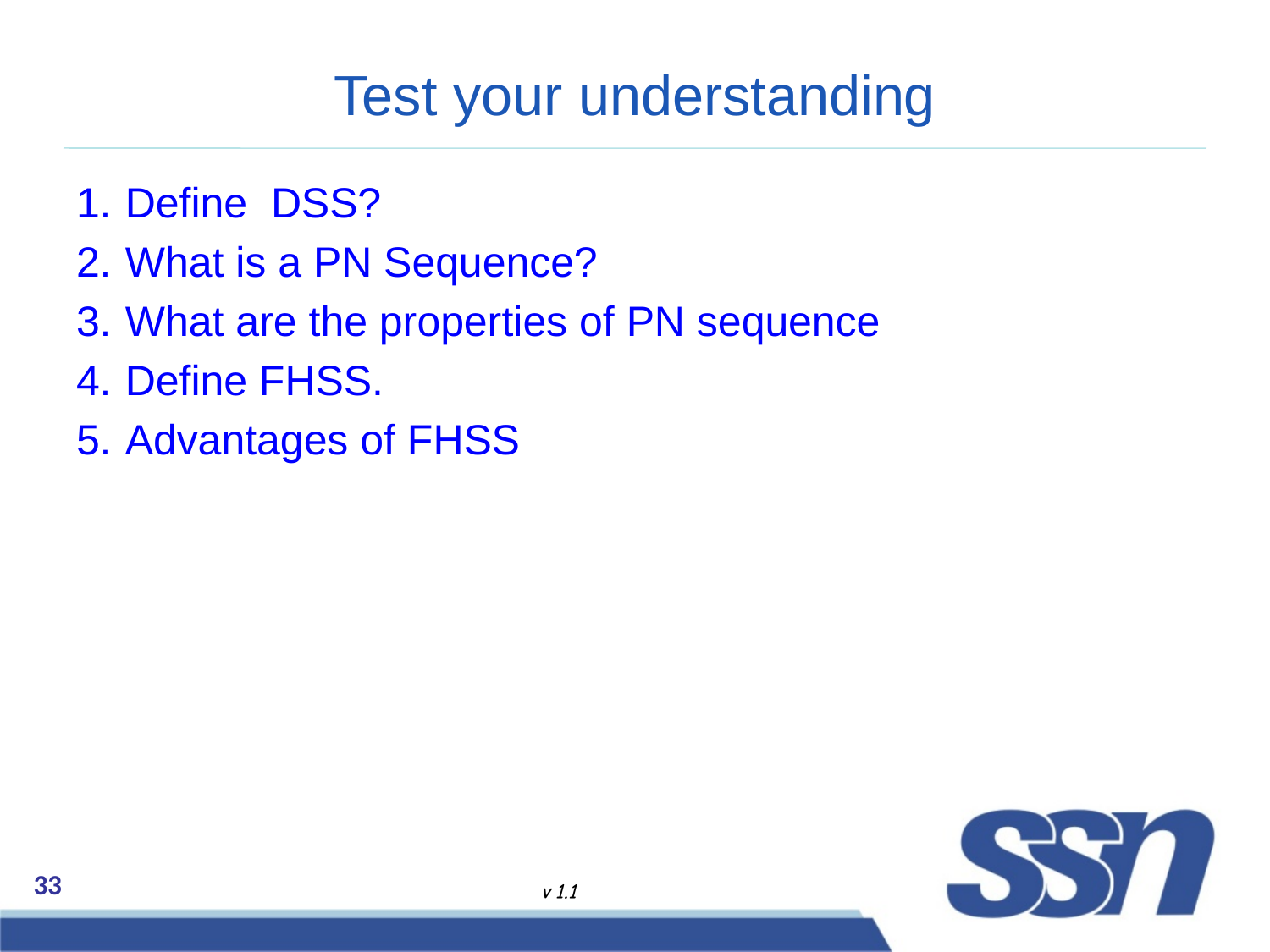

# Test your understanding
Define  DSS?
What is a PN Sequence?
What are the properties of PN sequence
Define FHSS.
Advantages of FHSS